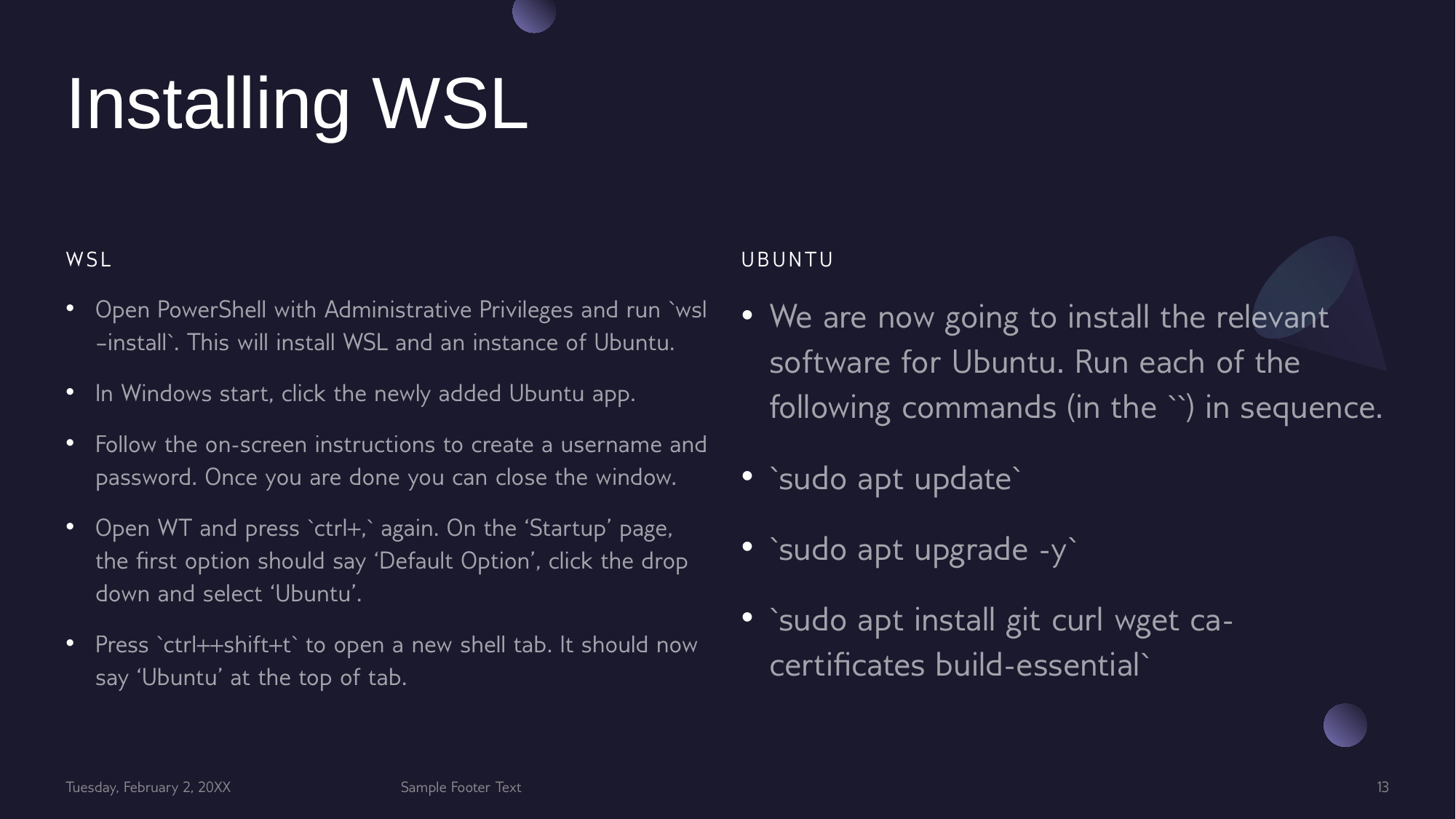

# Installing WSL
WSL
Ubuntu

Open PowerShell with Administrative Privileges and run `wsl –install`. This will install WSL and an instance of Ubuntu.
In Windows start, click the newly added Ubuntu app.
Follow the on-screen instructions to create a username and password. Once you are done you can close the window.
Open WT and press `ctrl+,` again. On the ‘Startup’ page, the first option should say ‘Default Option’, click the drop down and select ‘Ubuntu’.
Press `ctrl++shift+t` to open a new shell tab. It should now say ‘Ubuntu’ at the top of tab.
We are now going to install the relevant software for Ubuntu. Run each of the following commands (in the ``) in sequence.
`sudo apt update`
`sudo apt upgrade -y`
`sudo apt install git curl wget ca-certificates build-essential`

Tuesday, February 2, 20XX
Sample Footer Text
13